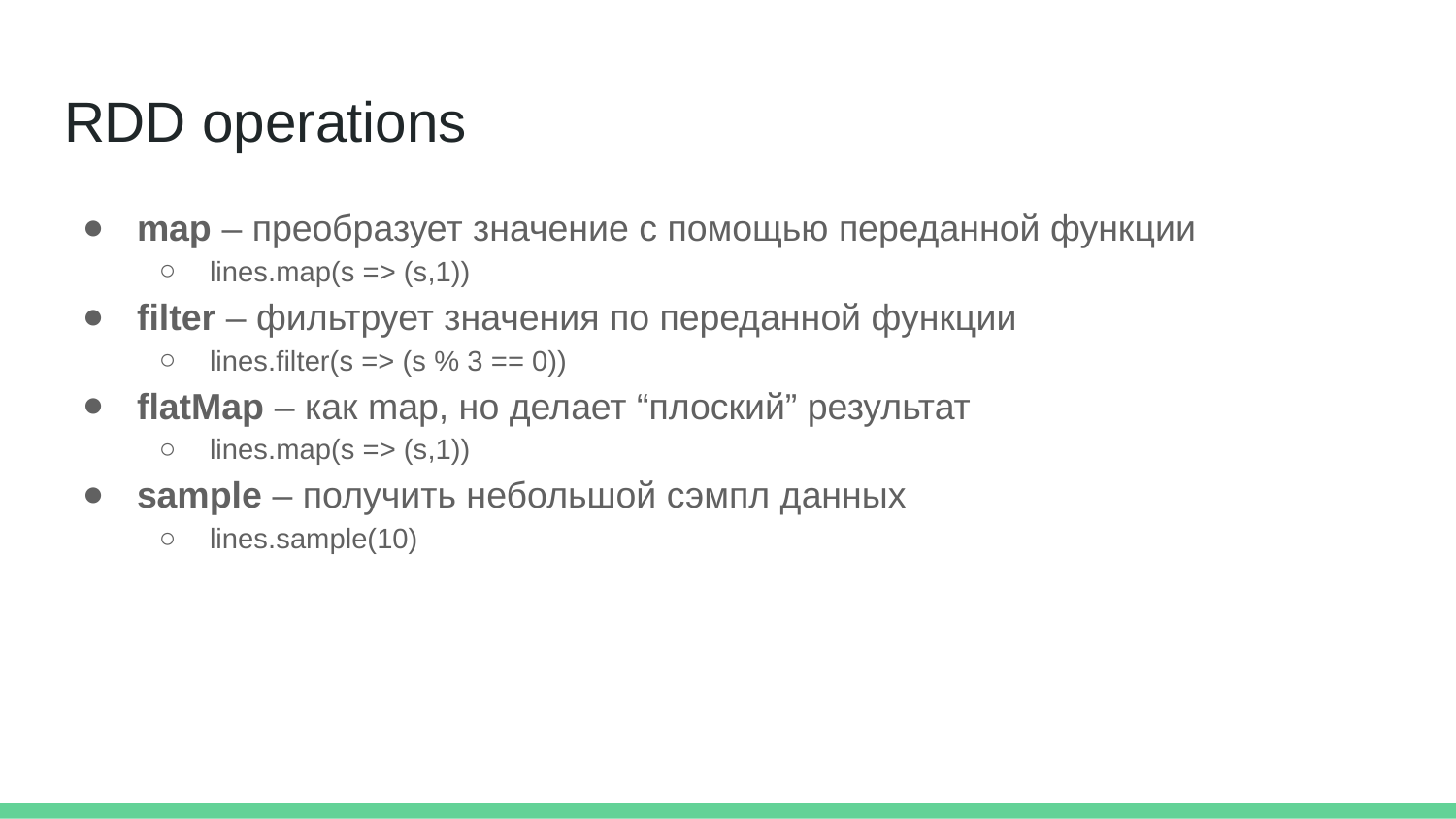

# RDD operations
map – преобразует значение с помощью переданной функции
lines.map(s => (s,1))
filter – фильтрует значения по переданной функции
lines.filter(s => (s % 3 == 0))
flatMap – как map, но делает “плоский” результат
lines.map(s => (s,1))
sample – получить небольшой сэмпл данных
lines.sample(10)